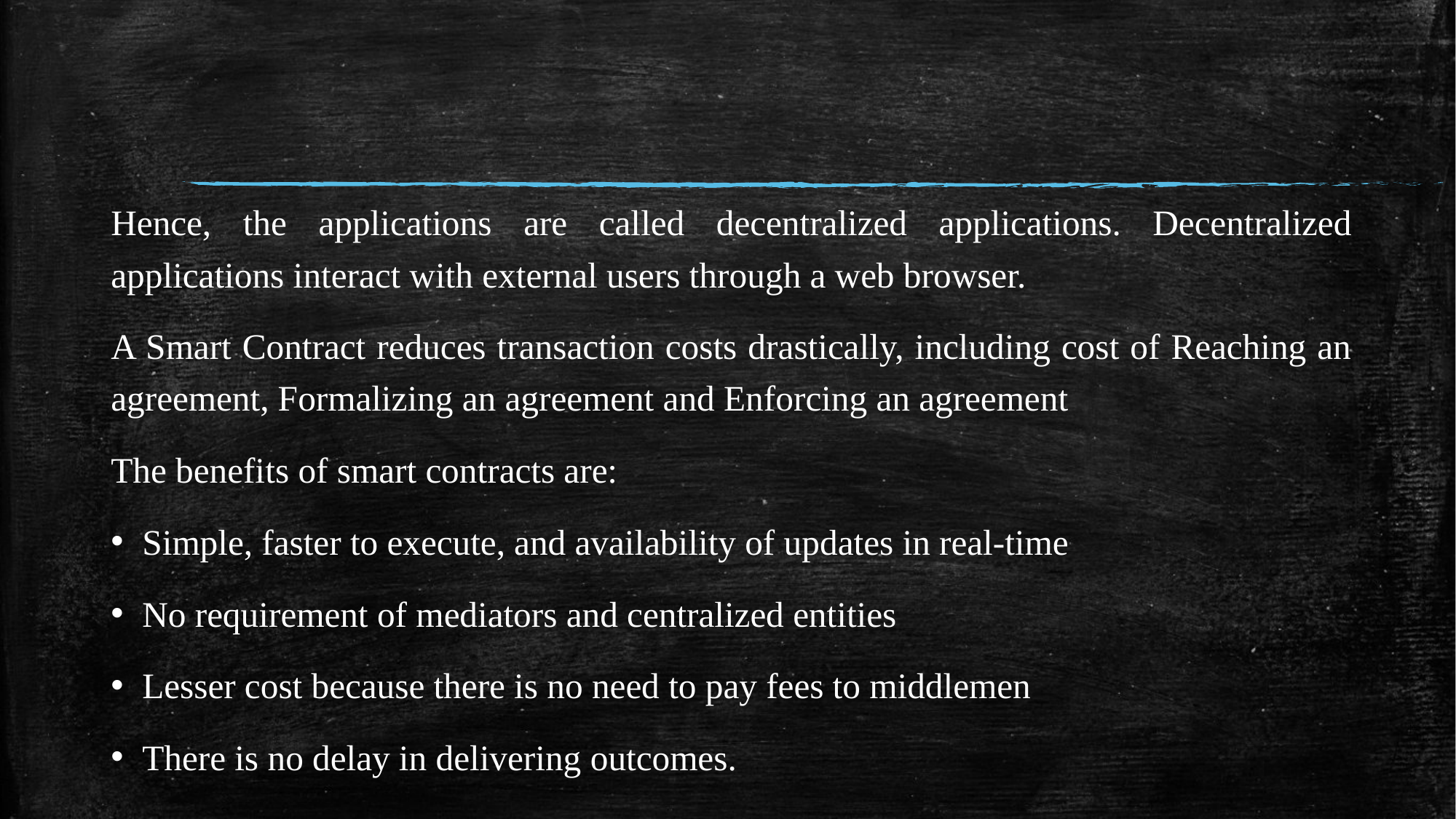

#
Hence, the applications are called decentralized applications. Decentralized applications interact with external users through a web browser.
A Smart Contract reduces transaction costs drastically, including cost of Reaching an agreement, Formalizing an agreement and Enforcing an agreement
The benefits of smart contracts are:
Simple, faster to execute, and availability of updates in real-time
No requirement of mediators and centralized entities
Lesser cost because there is no need to pay fees to middlemen
There is no delay in delivering outcomes.